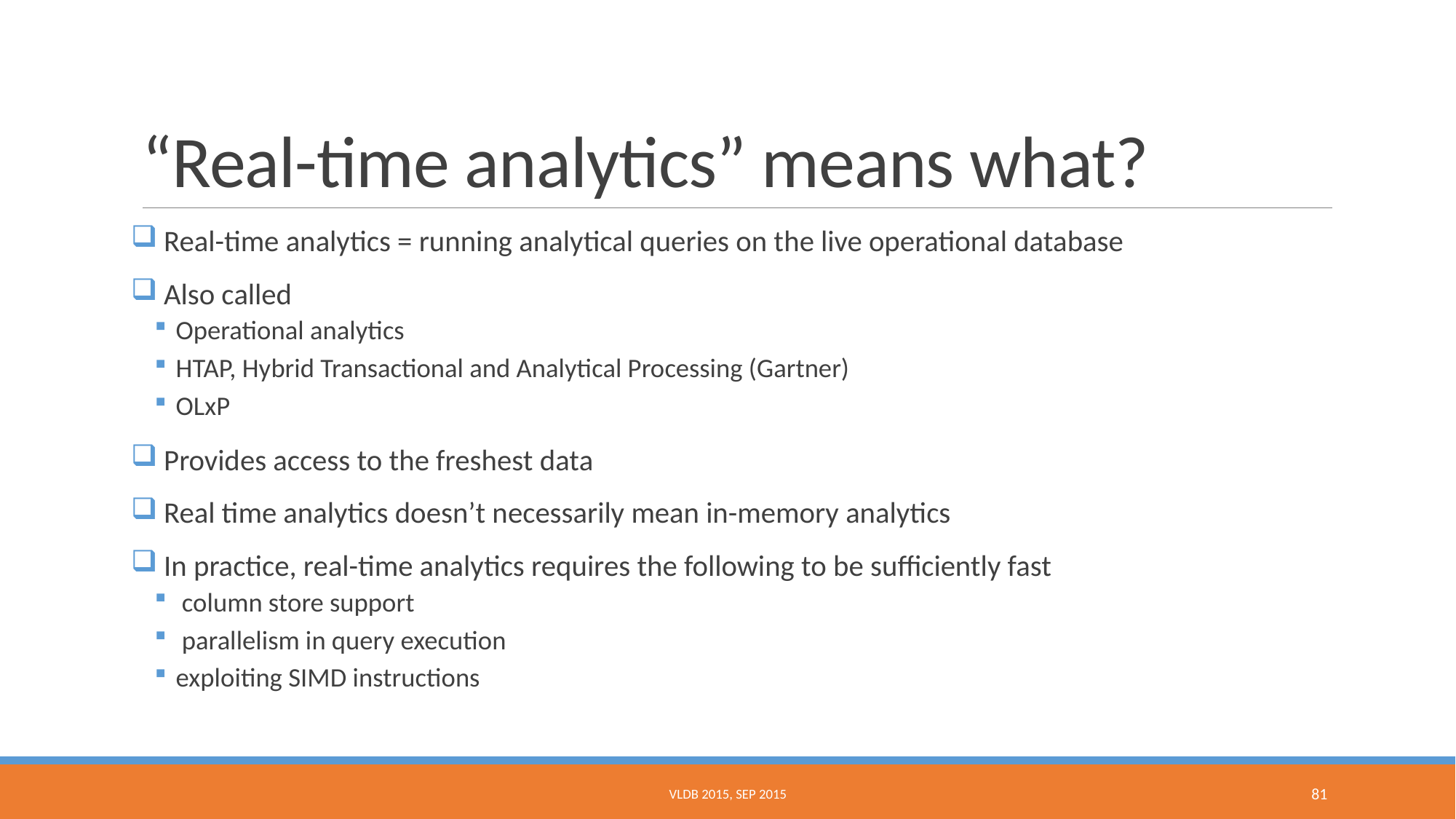

# “Real-time analytics” means what?
 Real-time analytics = running analytical queries on the live operational database
 Also called
Operational analytics
HTAP, Hybrid Transactional and Analytical Processing (Gartner)
OLxP
 Provides access to the freshest data
 Real time analytics doesn’t necessarily mean in-memory analytics
 In practice, real-time analytics requires the following to be sufficiently fast
 column store support
 parallelism in query execution
exploiting SIMD instructions

VLDB 2015, Sep 2015
81